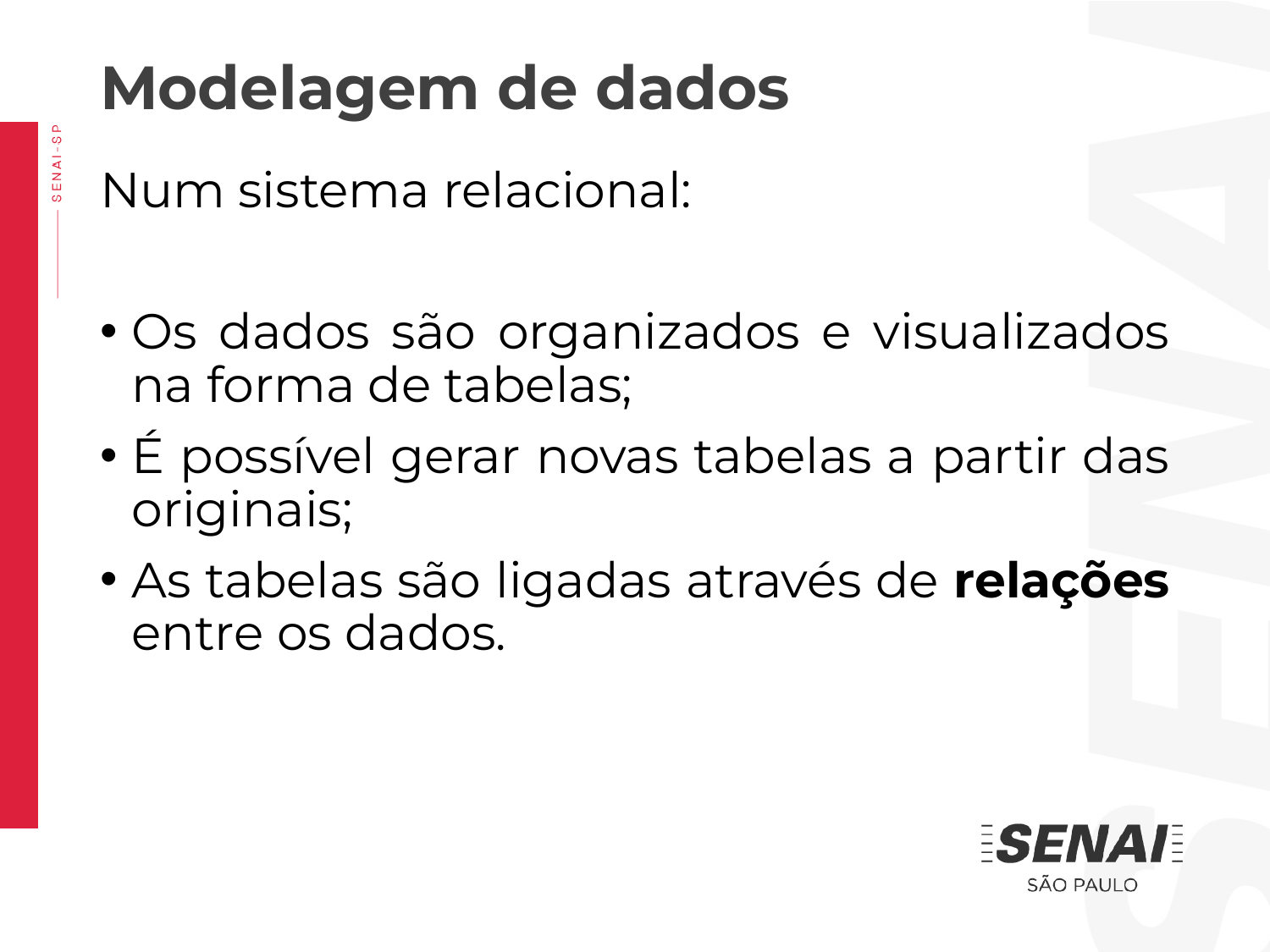

Modelagem de dados
Num sistema relacional:

Os dados são organizados e visualizados na forma de tabelas;
É possível gerar novas tabelas a partir das originais;
As tabelas são ligadas através de relações entre os dados.